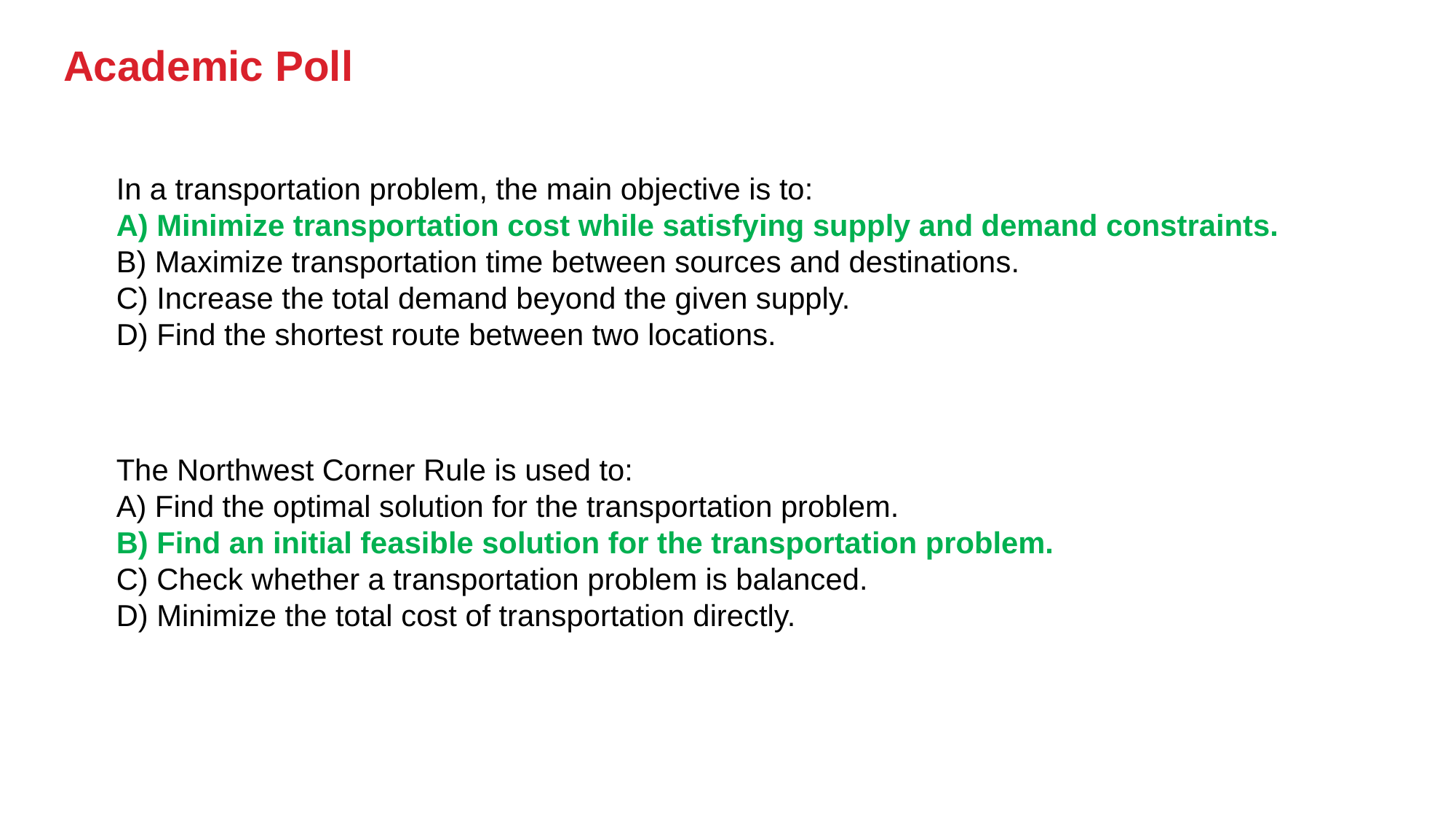

# Academic Poll
In a transportation problem, the main objective is to:
A) Minimize transportation cost while satisfying supply and demand constraints.
B) Maximize transportation time between sources and destinations.
C) Increase the total demand beyond the given supply.
D) Find the shortest route between two locations.

The Northwest Corner Rule is used to:
A) Find the optimal solution for the transportation problem.
B) Find an initial feasible solution for the transportation problem.
C) Check whether a transportation problem is balanced.
D) Minimize the total cost of transportation directly.